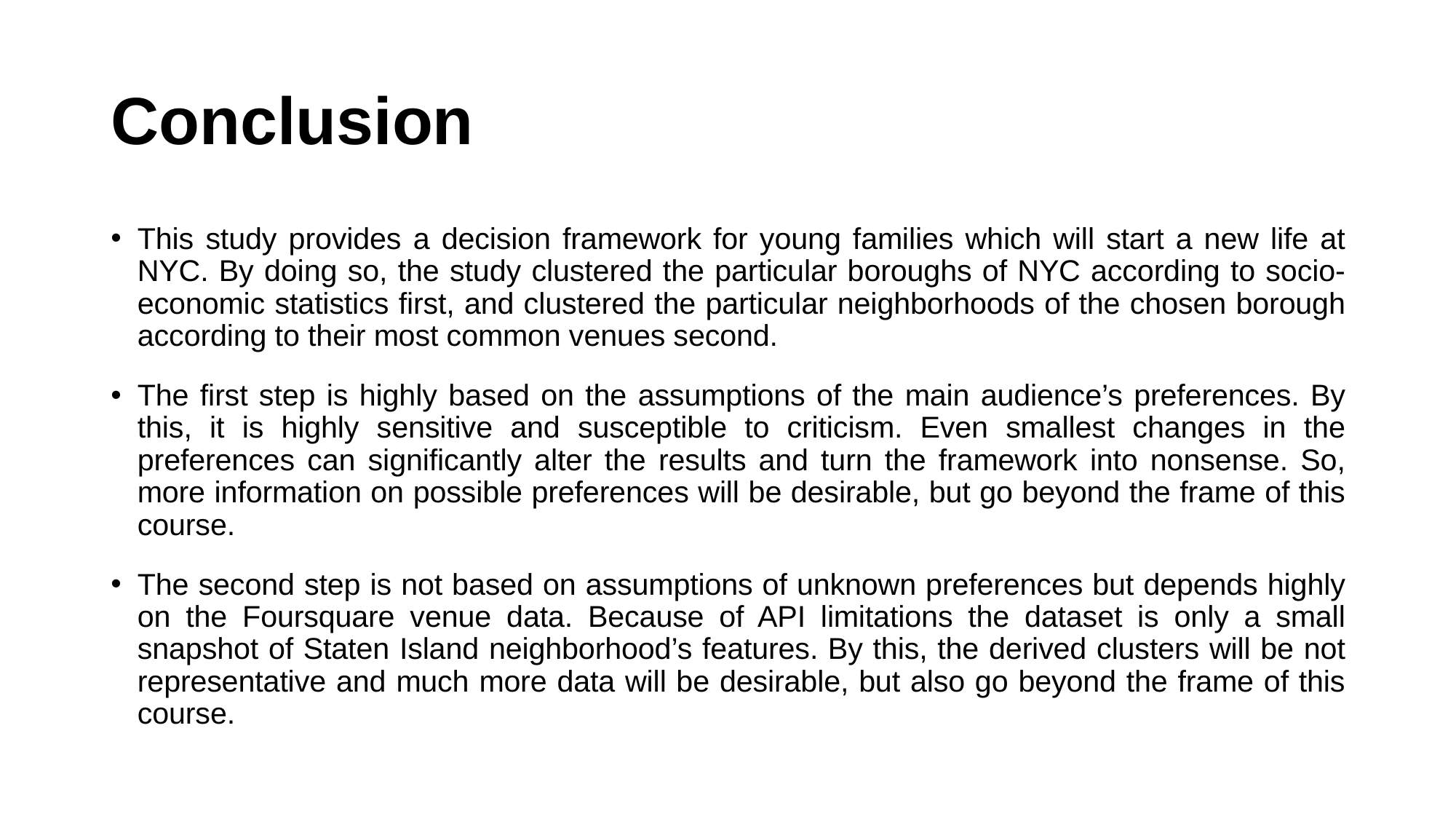

# Conclusion
This study provides a decision framework for young families which will start a new life at NYC. By doing so, the study clustered the particular boroughs of NYC according to socio-economic statistics first, and clustered the particular neighborhoods of the chosen borough according to their most common venues second.
The first step is highly based on the assumptions of the main audience’s preferences. By this, it is highly sensitive and susceptible to criticism. Even smallest changes in the preferences can significantly alter the results and turn the framework into nonsense. So, more information on possible preferences will be desirable, but go beyond the frame of this course.
The second step is not based on assumptions of unknown preferences but depends highly on the Foursquare venue data. Because of API limitations the dataset is only a small snapshot of Staten Island neighborhood’s features. By this, the derived clusters will be not representative and much more data will be desirable, but also go beyond the frame of this course.